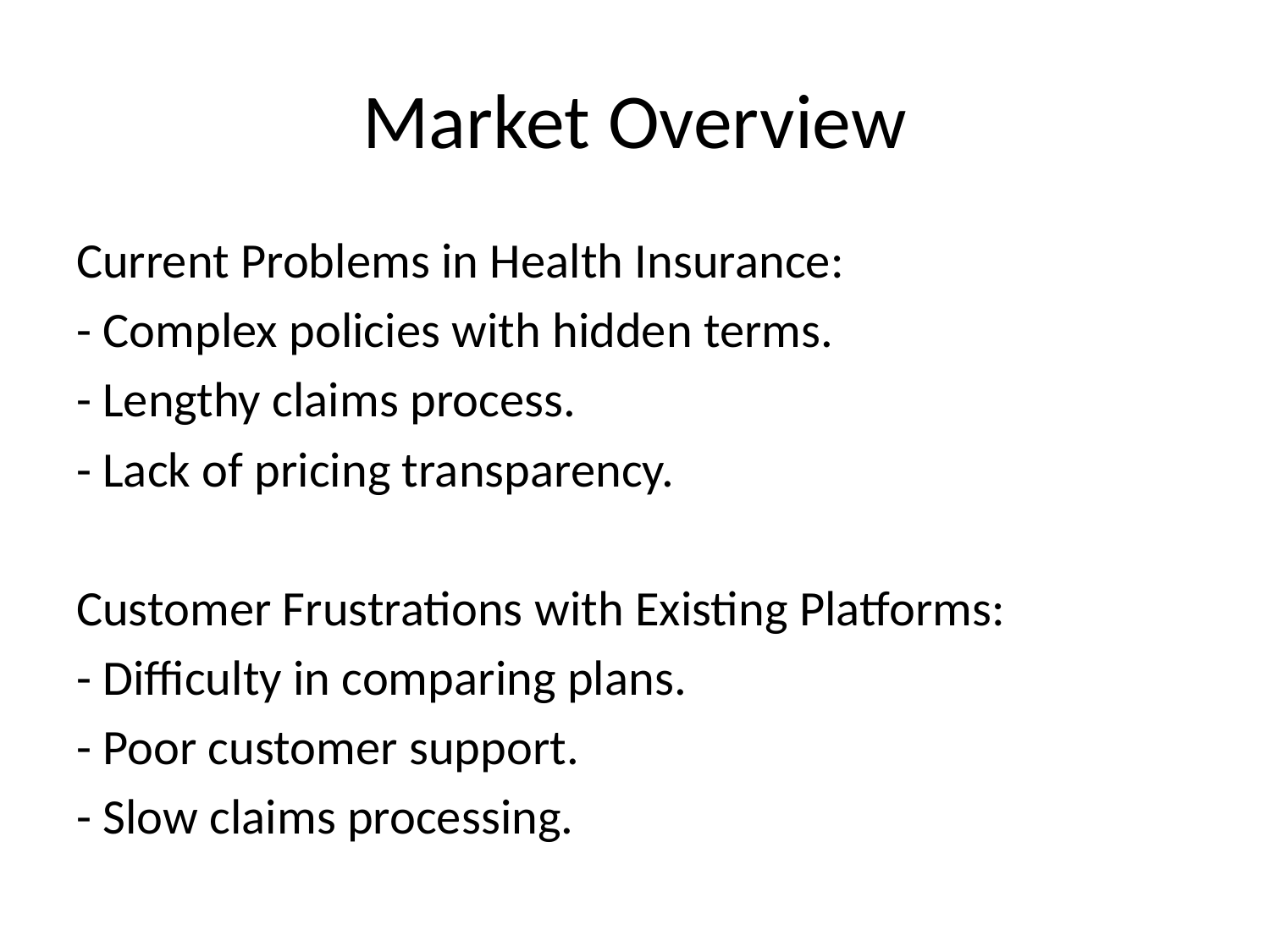

# Market Overview
Current Problems in Health Insurance:
- Complex policies with hidden terms.
- Lengthy claims process.
- Lack of pricing transparency.

Customer Frustrations with Existing Platforms:
- Difficulty in comparing plans.
- Poor customer support.
- Slow claims processing.